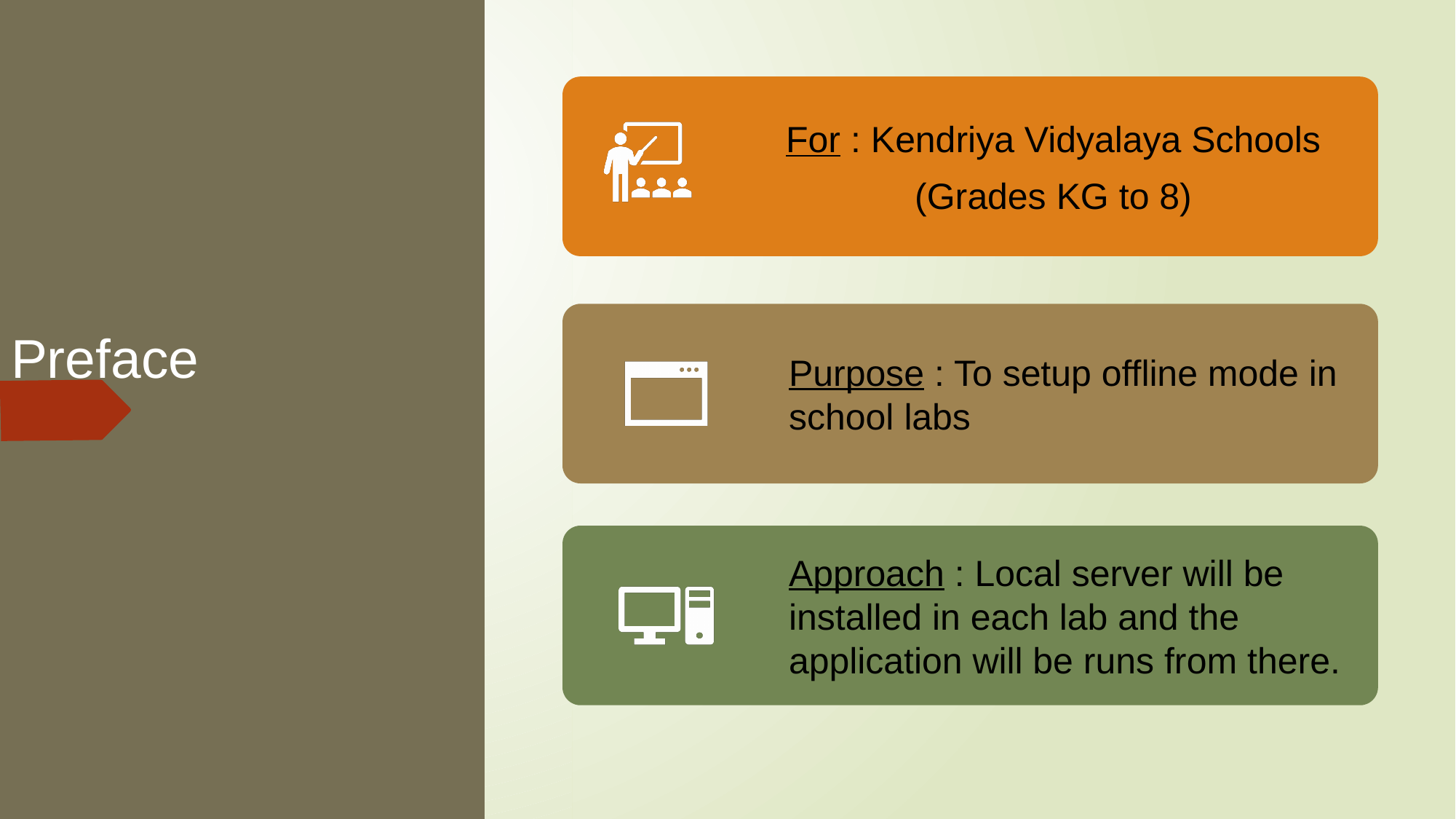

For : Kendriya Vidyalaya Schools
(Grades KG to 8)
Purpose : To setup offline mode in school labs
Approach : Local server will be installed in each lab and the application will be runs from there.
# Preface